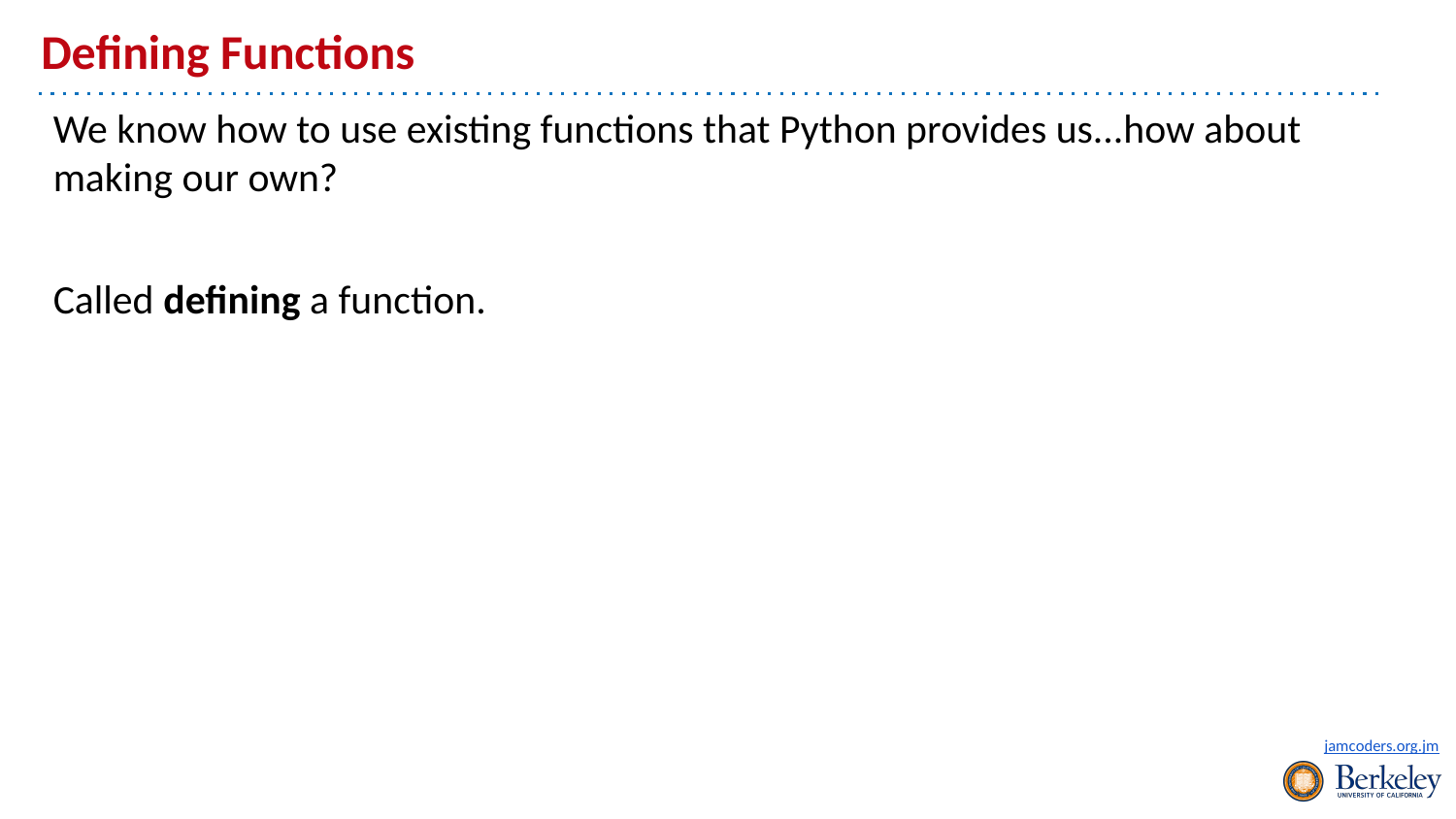

# Defining Functions
We know how to use existing functions that Python provides us...how about making our own?

Called defining a function.